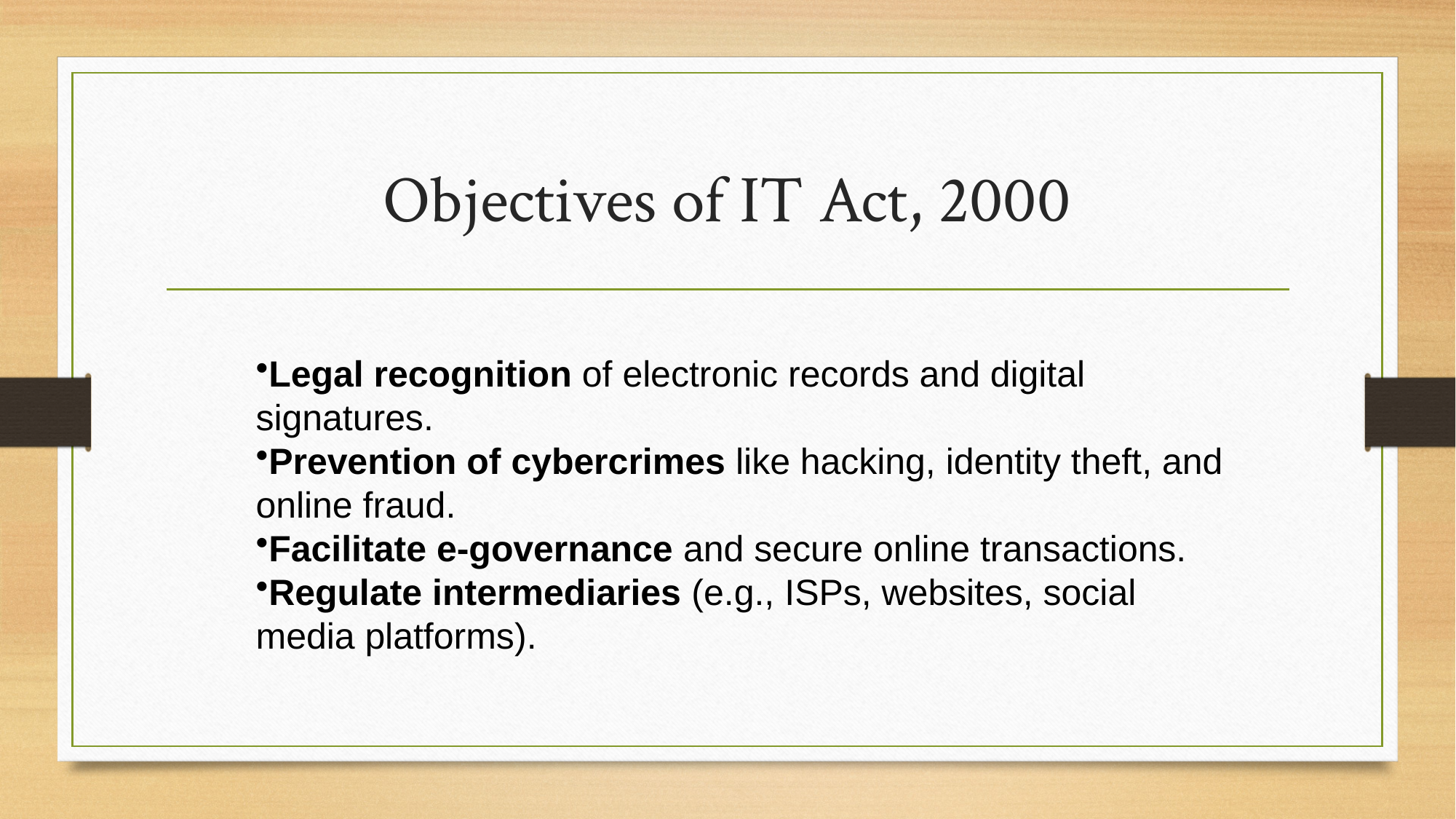

# Objectives of IT Act, 2000
Legal recognition of electronic records and digital signatures.
Prevention of cybercrimes like hacking, identity theft, and online fraud.
Facilitate e-governance and secure online transactions.
Regulate intermediaries (e.g., ISPs, websites, social media platforms).